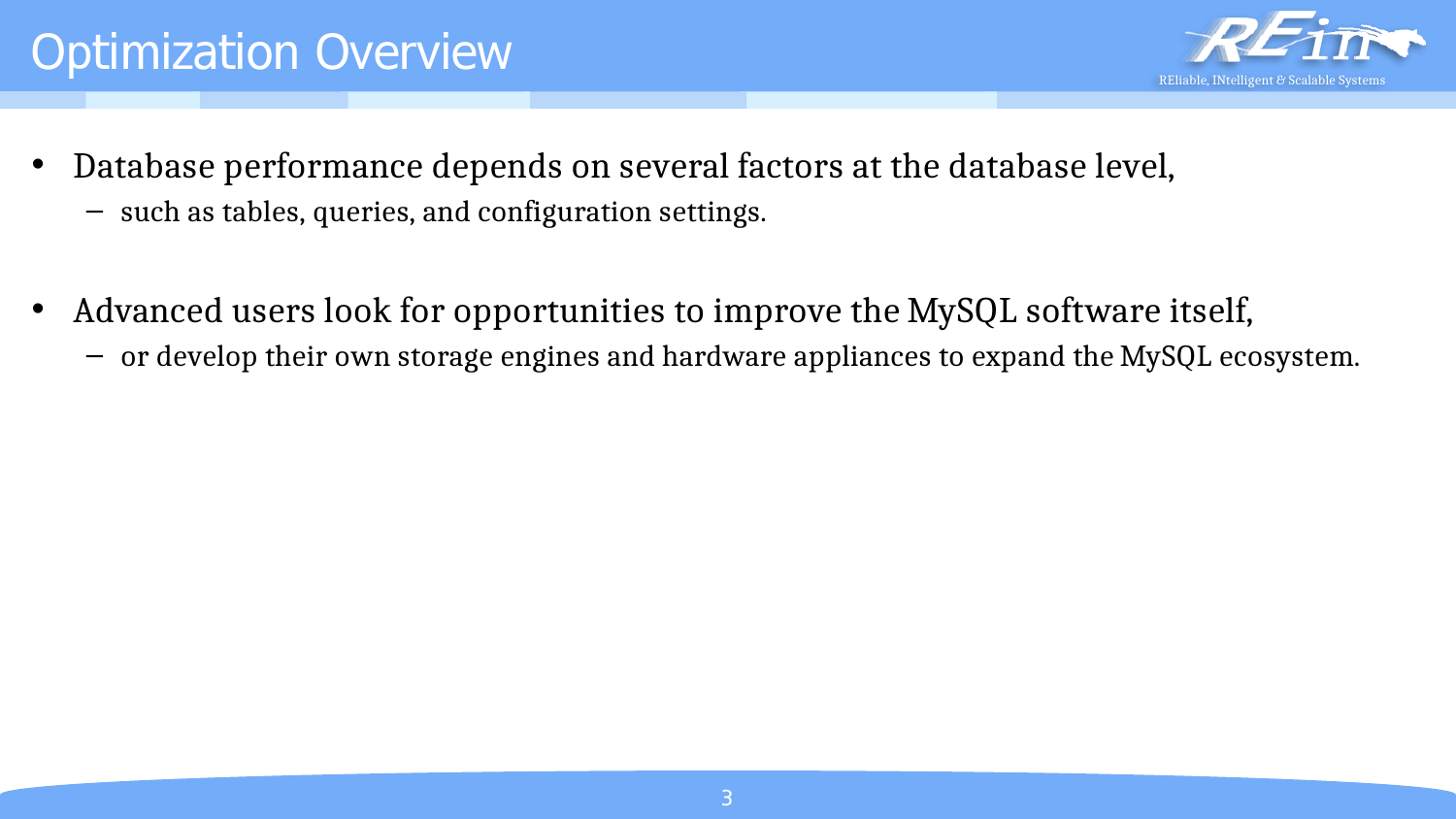

# Optimization Overview
Database performance depends on several factors at the database level,
such as tables, queries, and configuration settings.

Advanced users look for opportunities to improve the MySQL software itself,
or develop their own storage engines and hardware appliances to expand the MySQL ecosystem.

3